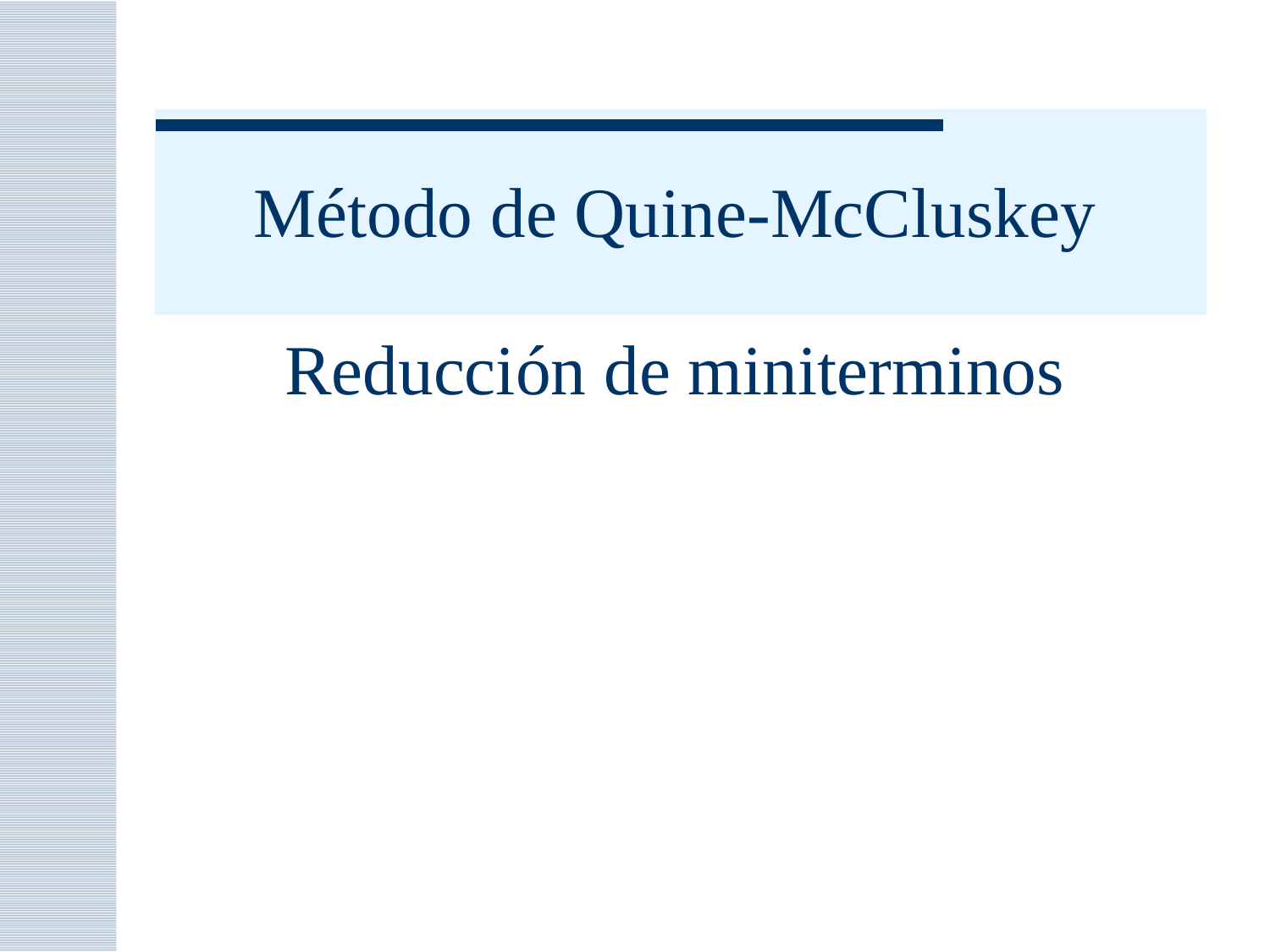

# Método de Quine-McCluskey
Reducción de miniterminos